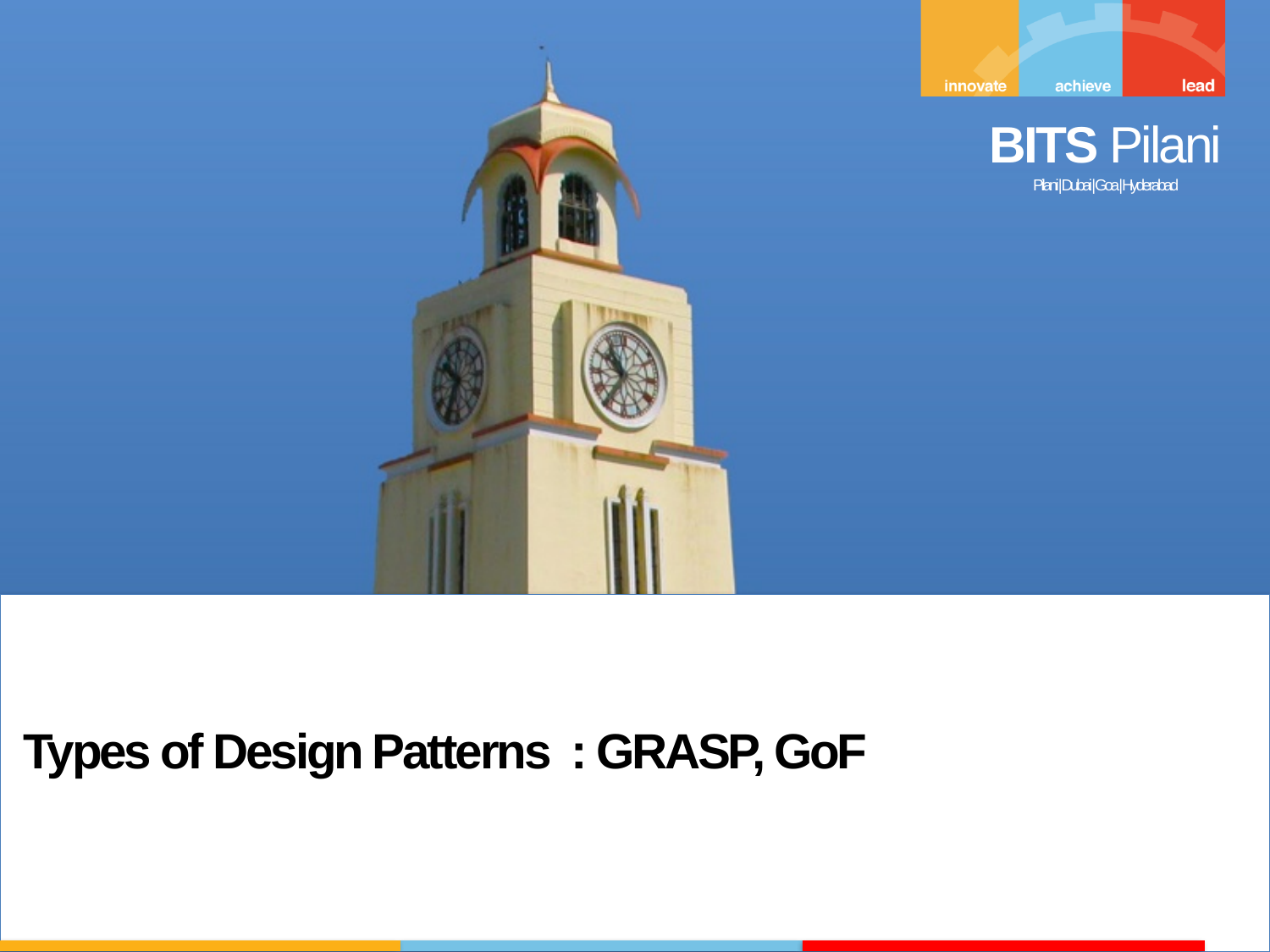

Types of Design Patterns  : GRASP, GoF